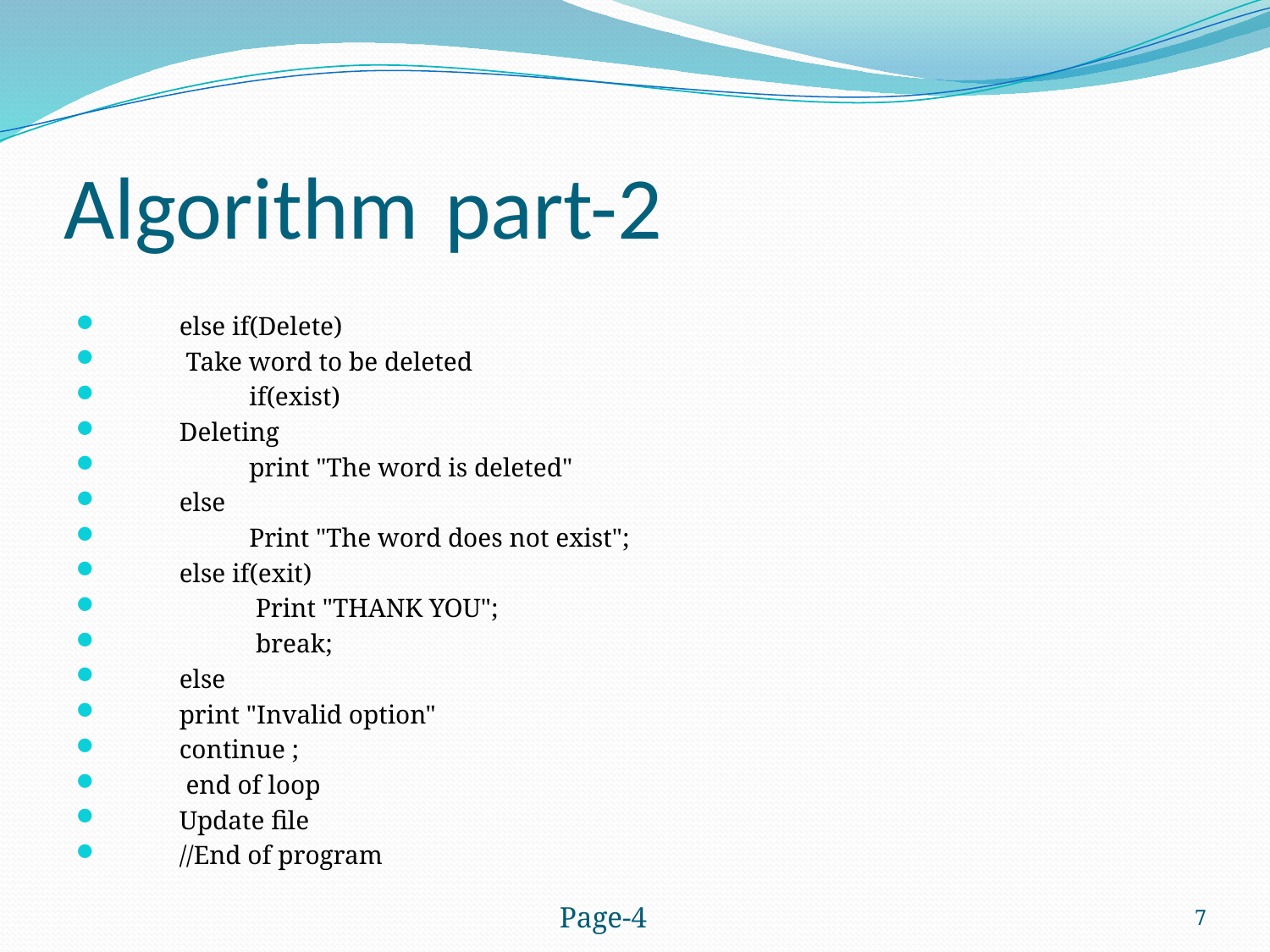

# Algorithm	part-2

      			else if(Delete)
      				 Take word to be deleted
           				if(exist)
					Deleting
                				print "The word is deleted"
				else
               				Print "The word does not exist";
       			else if(exit)
               			 Print "THANK YOU";
               			 break;
       			else
				print "Invalid option"
				continue ;
      		 end of loop
       		Update file
	//End of program

Page-4
7